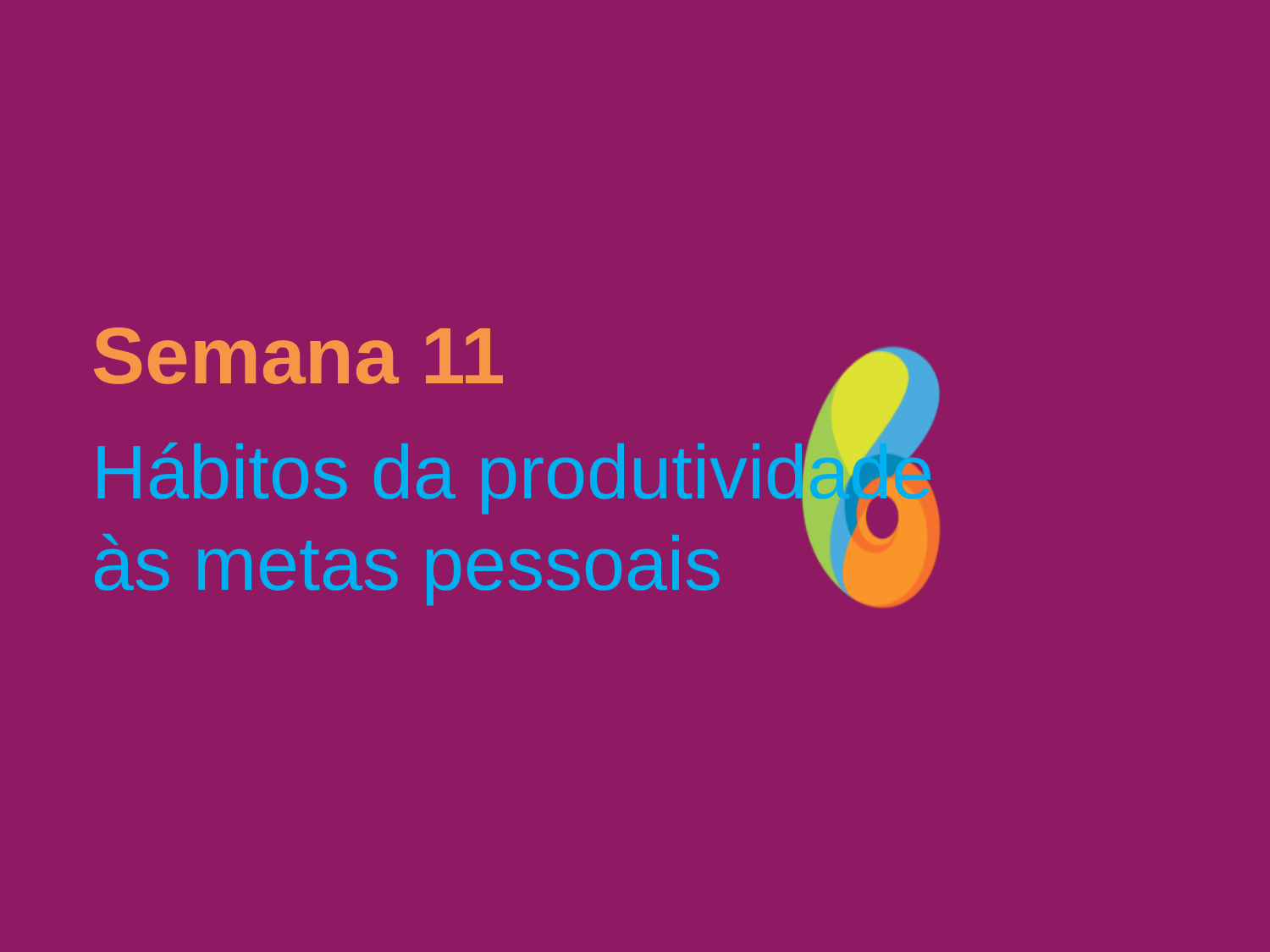

Semana 11
Hábitos da produtividade às metas pessoais